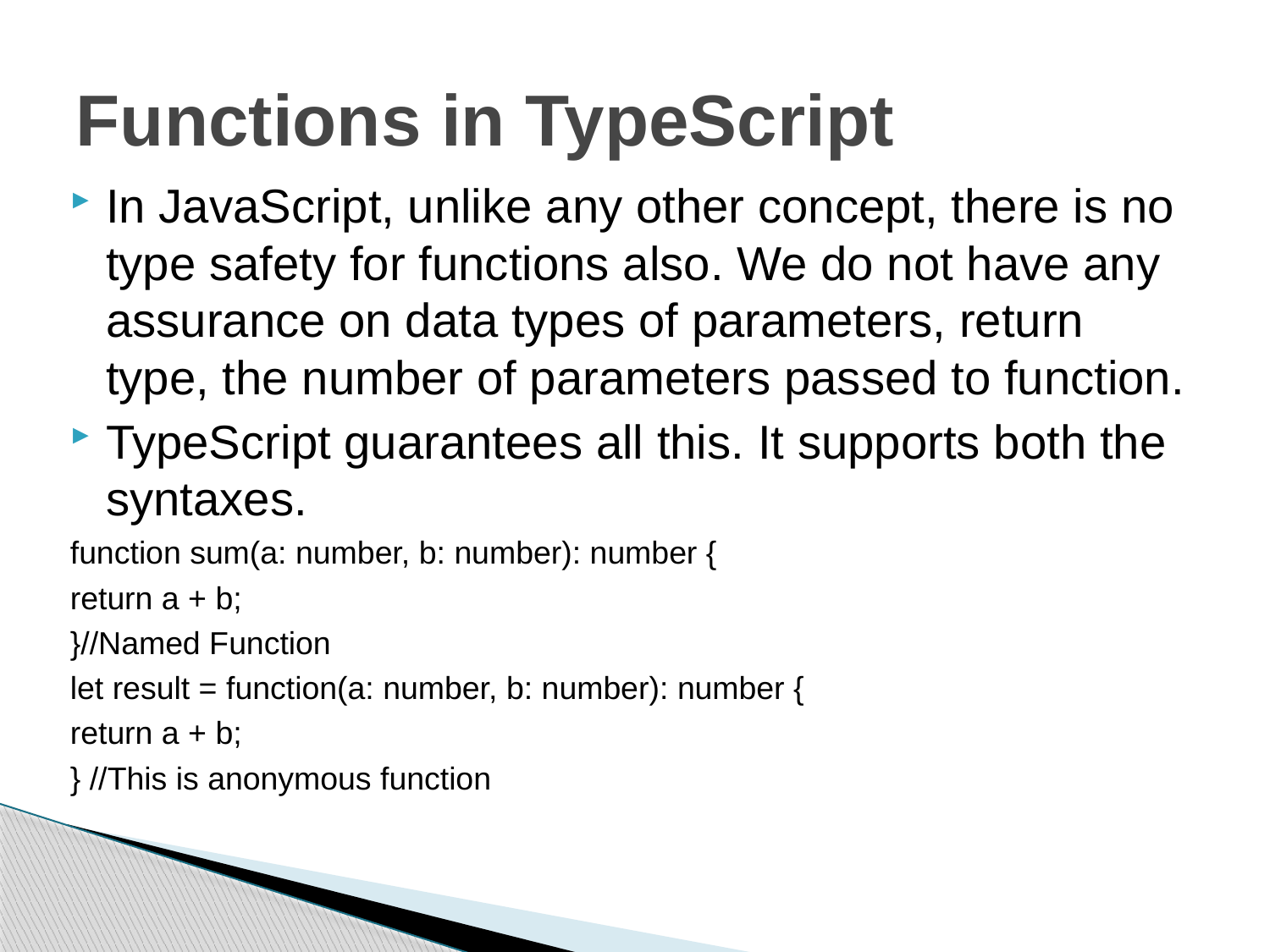

# Functions in TypeScript
In JavaScript, unlike any other concept, there is no type safety for functions also. We do not have any assurance on data types of parameters, return type, the number of parameters passed to function.
TypeScript guarantees all this. It supports both the syntaxes.
function sum(a: number, b: number): number {
return a + b;
}//Named Function
let result = function(a: number, b: number): number {
return a + b;
} //This is anonymous function